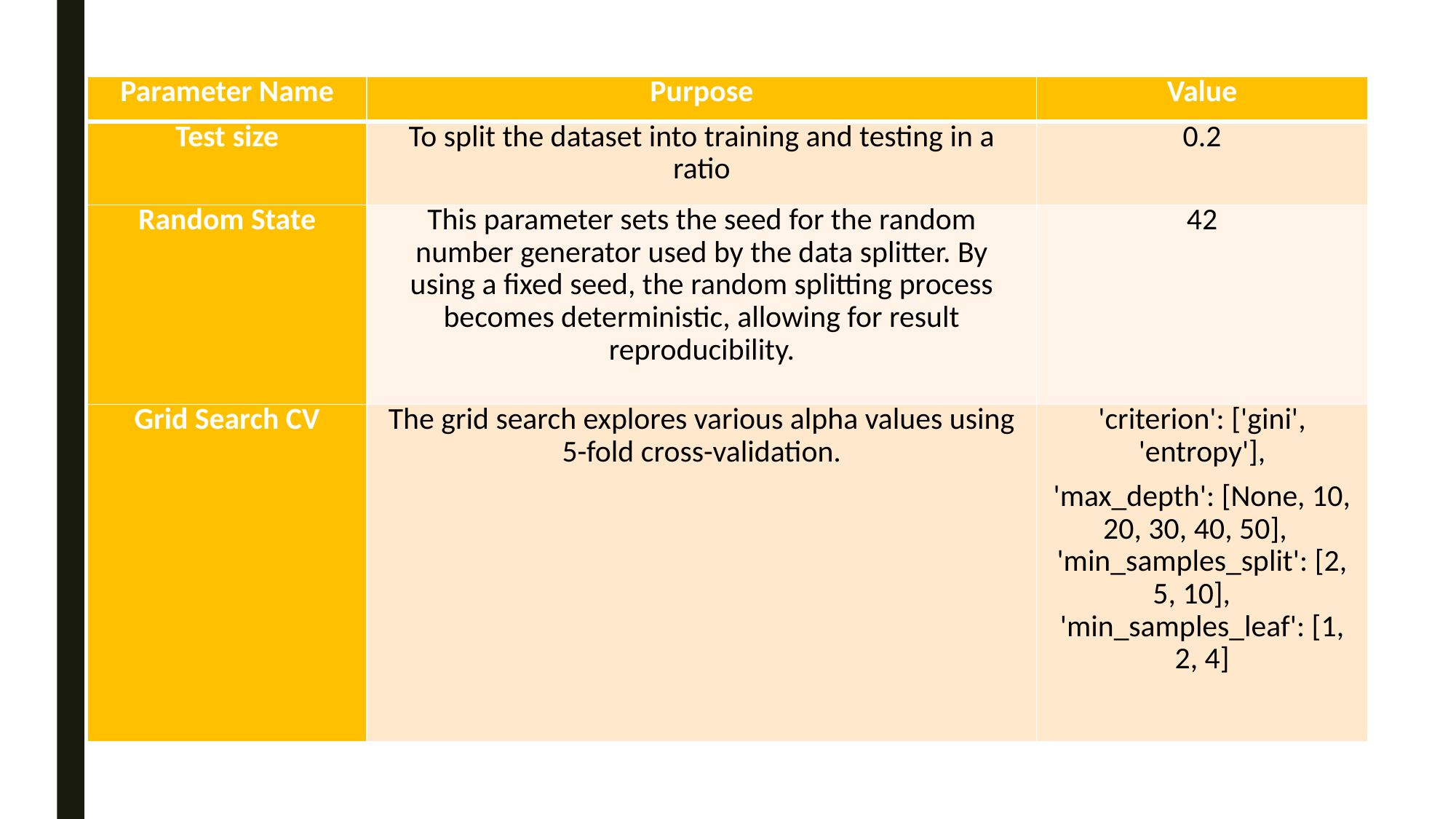

| Parameter Name | Purpose | Value |
| --- | --- | --- |
| Test size | To split the dataset into training and testing in a ratio | 0.2 |
| Random State | This parameter sets the seed for the random number generator used by the data splitter. By using a fixed seed, the random splitting process becomes deterministic, allowing for result reproducibility. | 42 |
| Grid Search CV | The grid search explores various alpha values using 5-fold cross-validation. | 'criterion': ['gini', 'entropy'], 'max\_depth': [None, 10, 20, 30, 40, 50], 'min\_samples\_split': [2, 5, 10], 'min\_samples\_leaf': [1, 2, 4] |